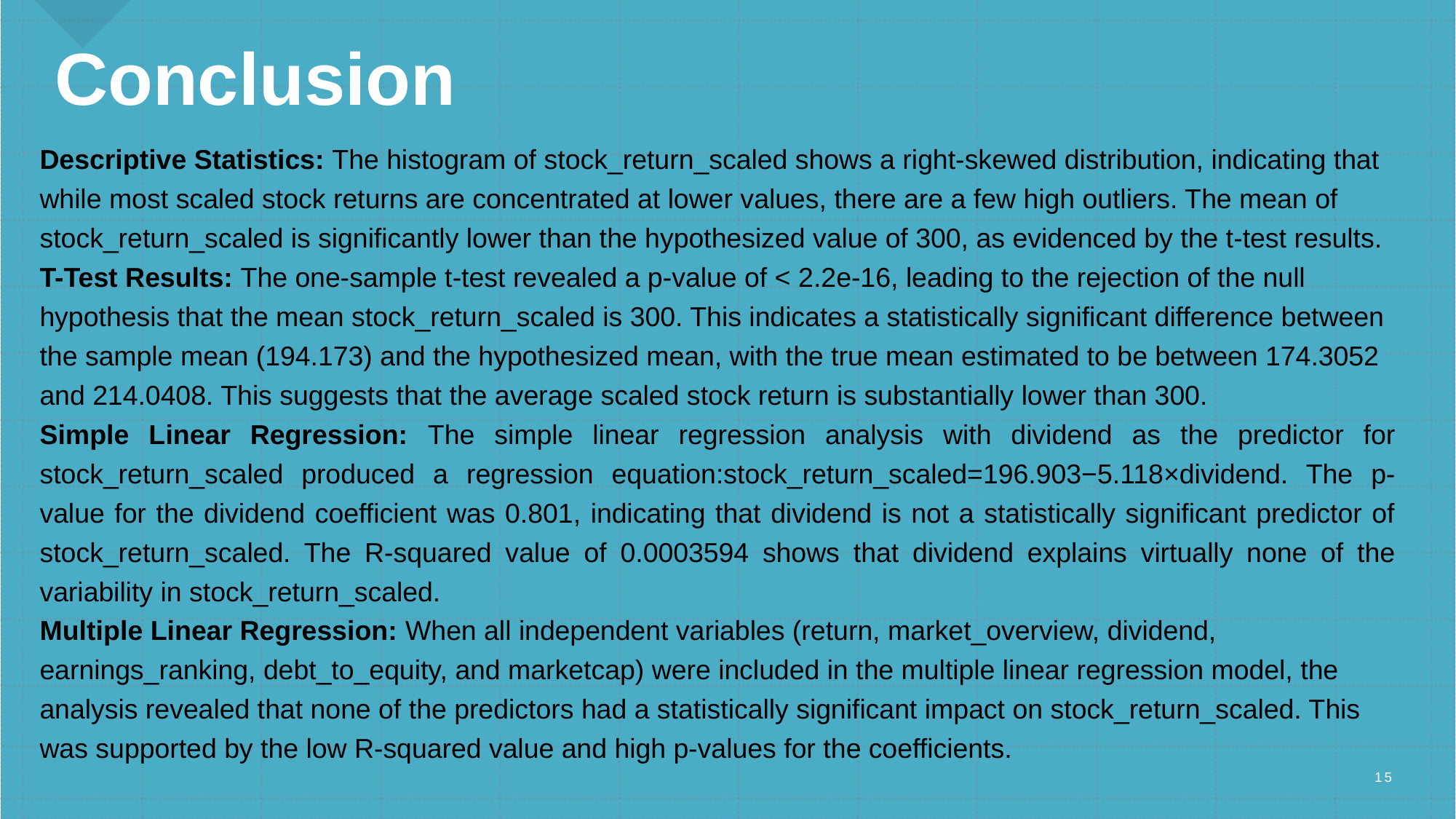

# Conclusion
Descriptive Statistics: The histogram of stock_return_scaled shows a right-skewed distribution, indicating that while most scaled stock returns are concentrated at lower values, there are a few high outliers. The mean of stock_return_scaled is significantly lower than the hypothesized value of 300, as evidenced by the t-test results.
T-Test Results: The one-sample t-test revealed a p-value of < 2.2e-16, leading to the rejection of the null hypothesis that the mean stock_return_scaled is 300. This indicates a statistically significant difference between the sample mean (194.173) and the hypothesized mean, with the true mean estimated to be between 174.3052 and 214.0408. This suggests that the average scaled stock return is substantially lower than 300.
Simple Linear Regression: The simple linear regression analysis with dividend as the predictor for stock_return_scaled produced a regression equation:stock_return_scaled=196.903−5.118×dividend. The p-value for the dividend coefficient was 0.801, indicating that dividend is not a statistically significant predictor of stock_return_scaled. The R-squared value of 0.0003594 shows that dividend explains virtually none of the variability in stock_return_scaled.
Multiple Linear Regression: When all independent variables (return, market_overview, dividend, earnings_ranking, debt_to_equity, and marketcap) were included in the multiple linear regression model, the analysis revealed that none of the predictors had a statistically significant impact on stock_return_scaled. This was supported by the low R-squared value and high p-values for the coefficients.
15